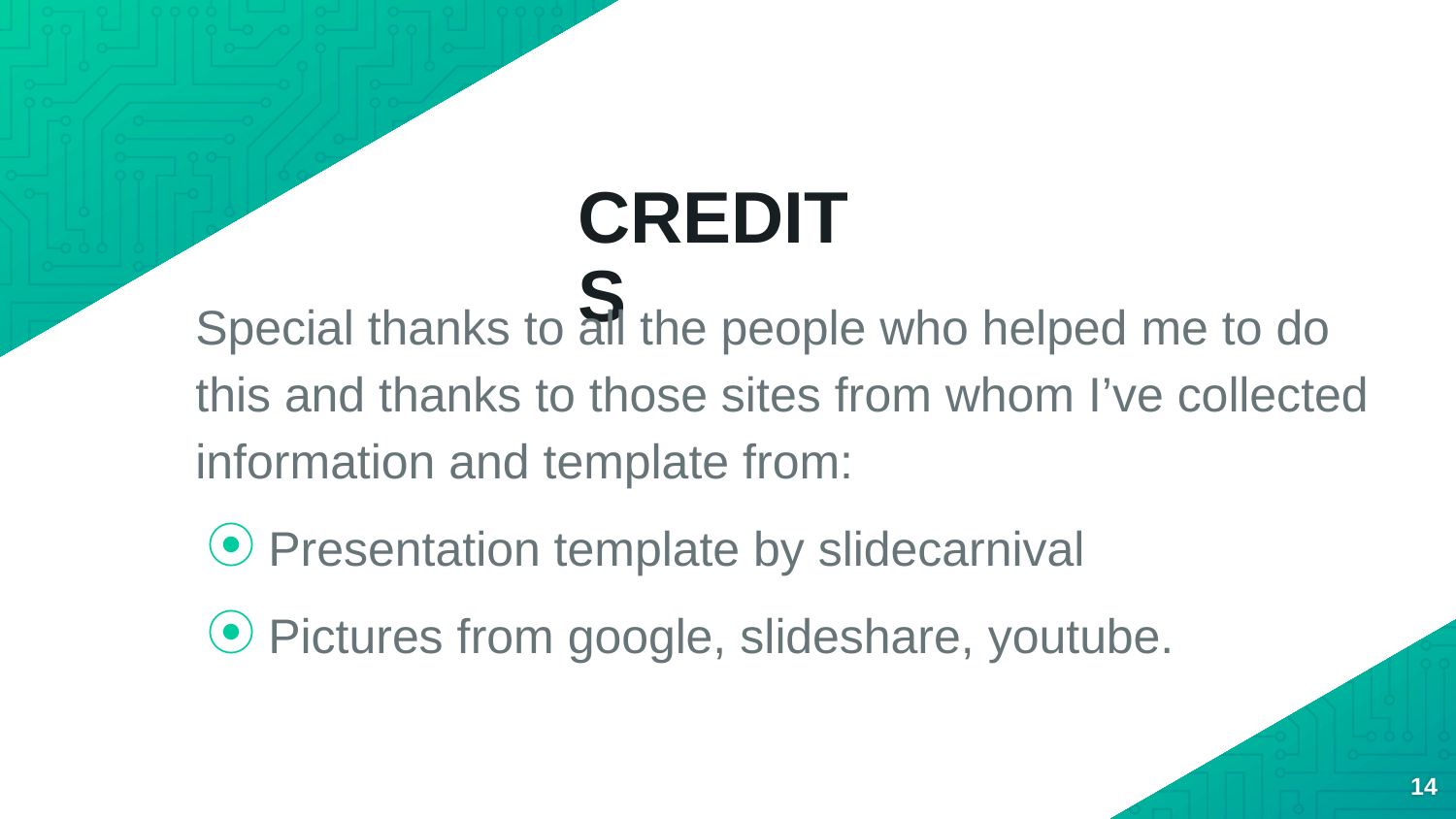

# CREDITS
Special thanks to all the people who helped me to do this and thanks to those sites from whom I’ve collected information and template from:
Presentation template by slidecarnival
Pictures from google, slideshare, youtube.

14